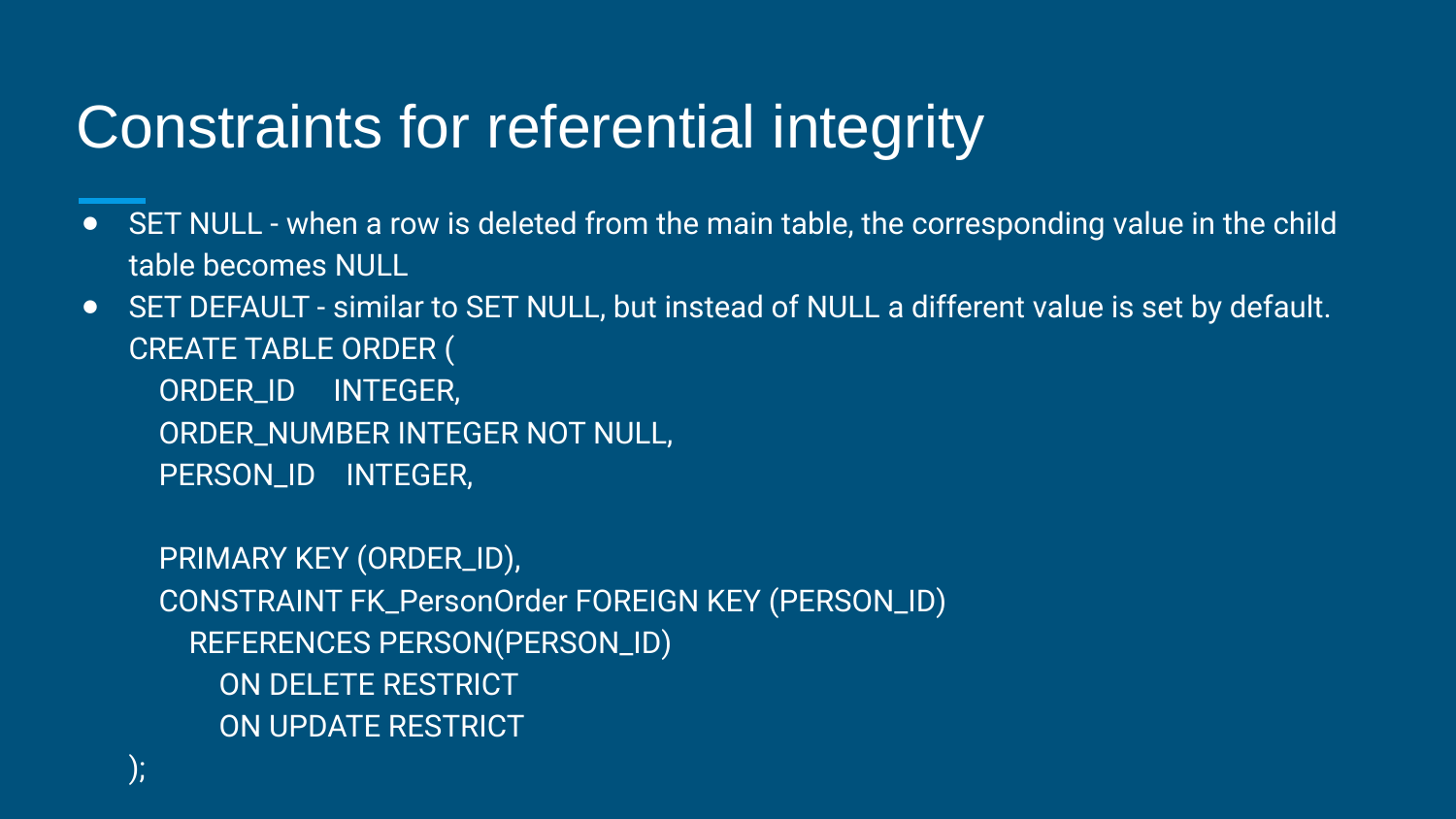

# Constraints for referential integrity
SET NULL - when a row is deleted from the main table, the corresponding value in the child table becomes NULL
SET DEFAULT - similar to SET NULL, but instead of NULL a different value is set by default.
CREATE TABLE ORDER (
    ORDER_ID     INTEGER,
    ORDER_NUMBER INTEGER NOT NULL,
    PERSON_ID    INTEGER,

    PRIMARY KEY (ORDER_ID),
    CONSTRAINT FK_PersonOrder FOREIGN KEY (PERSON_ID)
        REFERENCES PERSON(PERSON_ID)
            ON DELETE RESTRICT
            ON UPDATE RESTRICT
);